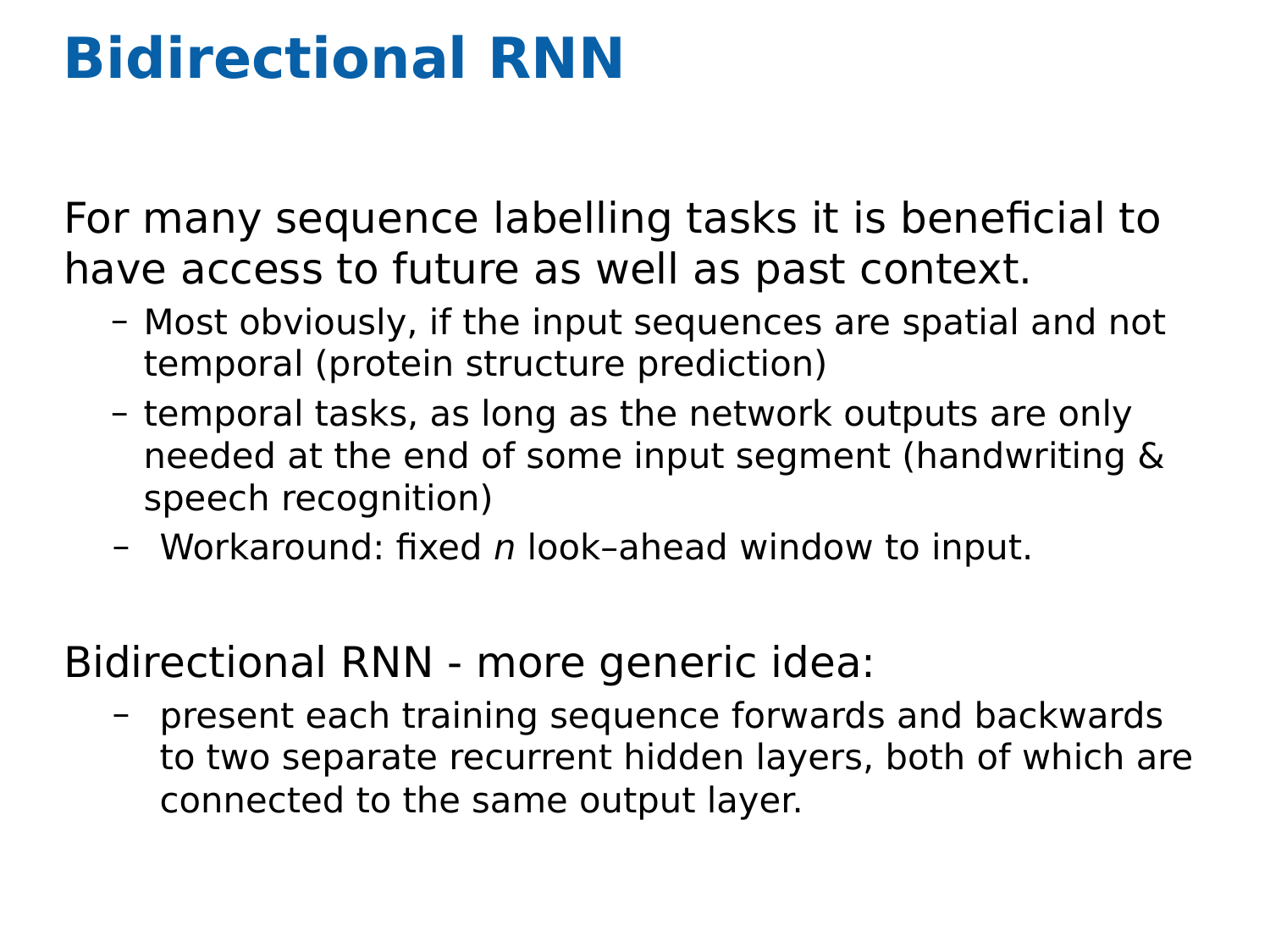

# Bidirectional RNN
For many sequence labelling tasks it is beneficial to have access to future as well as past context.
Most obviously, if the input sequences are spatial and not temporal (protein structure prediction)
temporal tasks, as long as the network outputs are only needed at the end of some input segment (handwriting & speech recognition)
Workaround: fixed n look–ahead window to input.

Bidirectional RNN - more generic idea:
present each training sequence forwards and backwards to two separate recurrent hidden layers, both of which are connected to the same output layer.